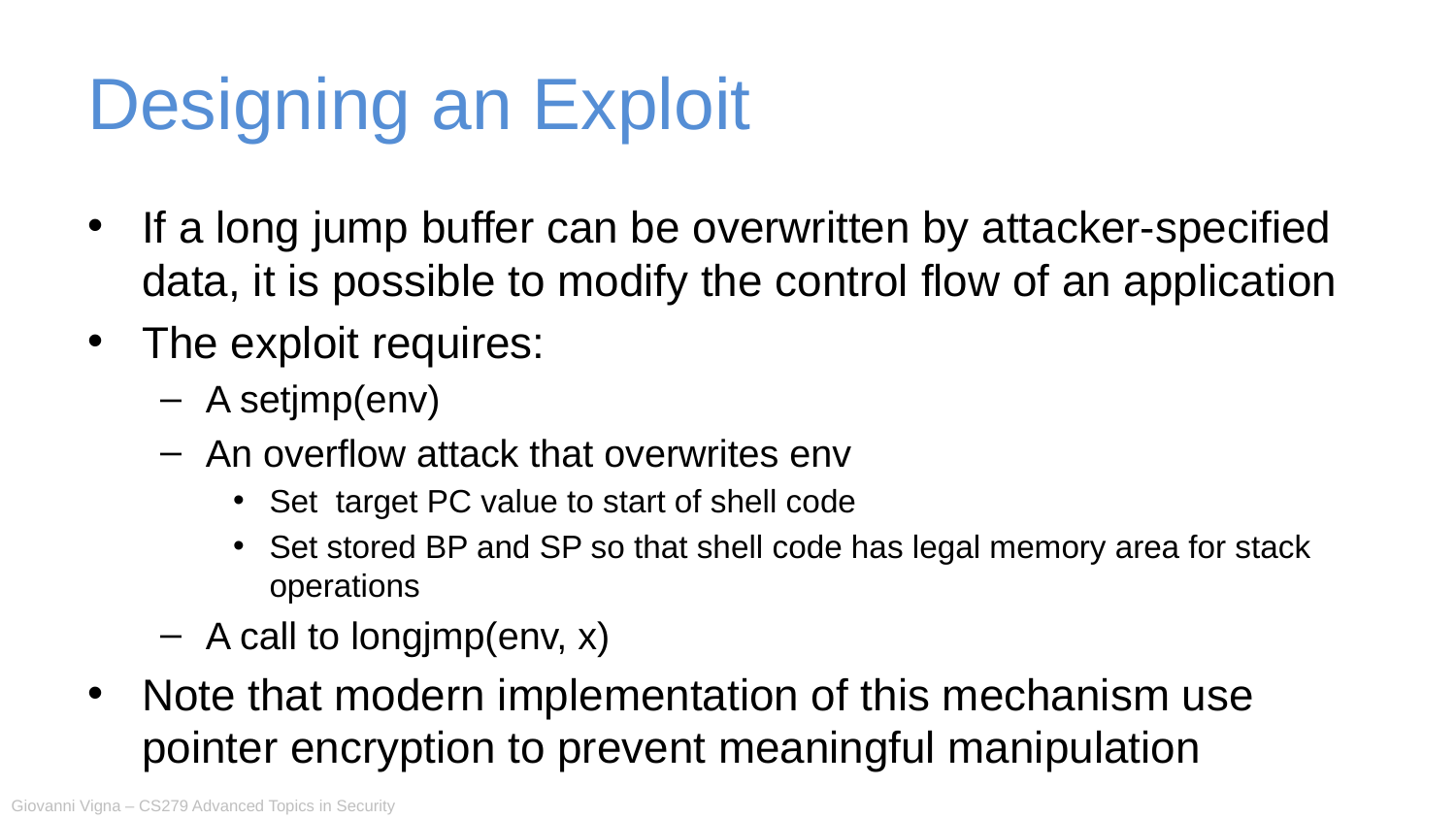

# Designing an Exploit
If a long jump buffer can be overwritten by attacker-specified data, it is possible to modify the control flow of an application
The exploit requires:
A setjmp(env)
An overflow attack that overwrites env
Set  target PC value to start of shell code
Set stored BP and SP so that shell code has legal memory area for stack operations
A call to longjmp(env, x)
Note that modern implementation of this mechanism use pointer encryption to prevent meaningful manipulation